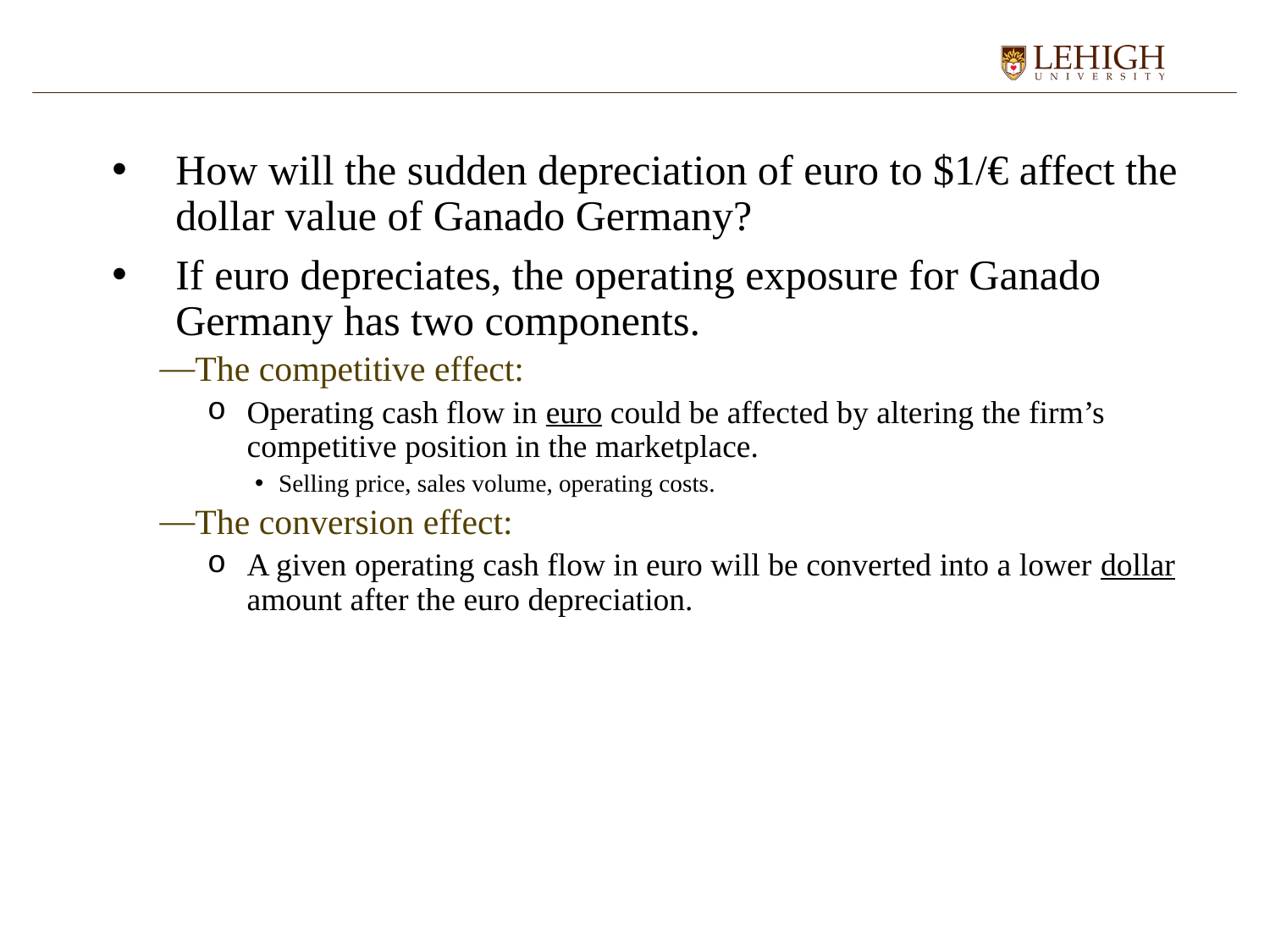

How will the sudden depreciation of euro to $1/€ affect the dollar value of Ganado Germany?
If euro depreciates, the operating exposure for Ganado Germany has two components.
The competitive effect:
Operating cash flow in euro could be affected by altering the firm’s competitive position in the marketplace.
Selling price, sales volume, operating costs.
The conversion effect:
A given operating cash flow in euro will be converted into a lower dollar amount after the euro depreciation.